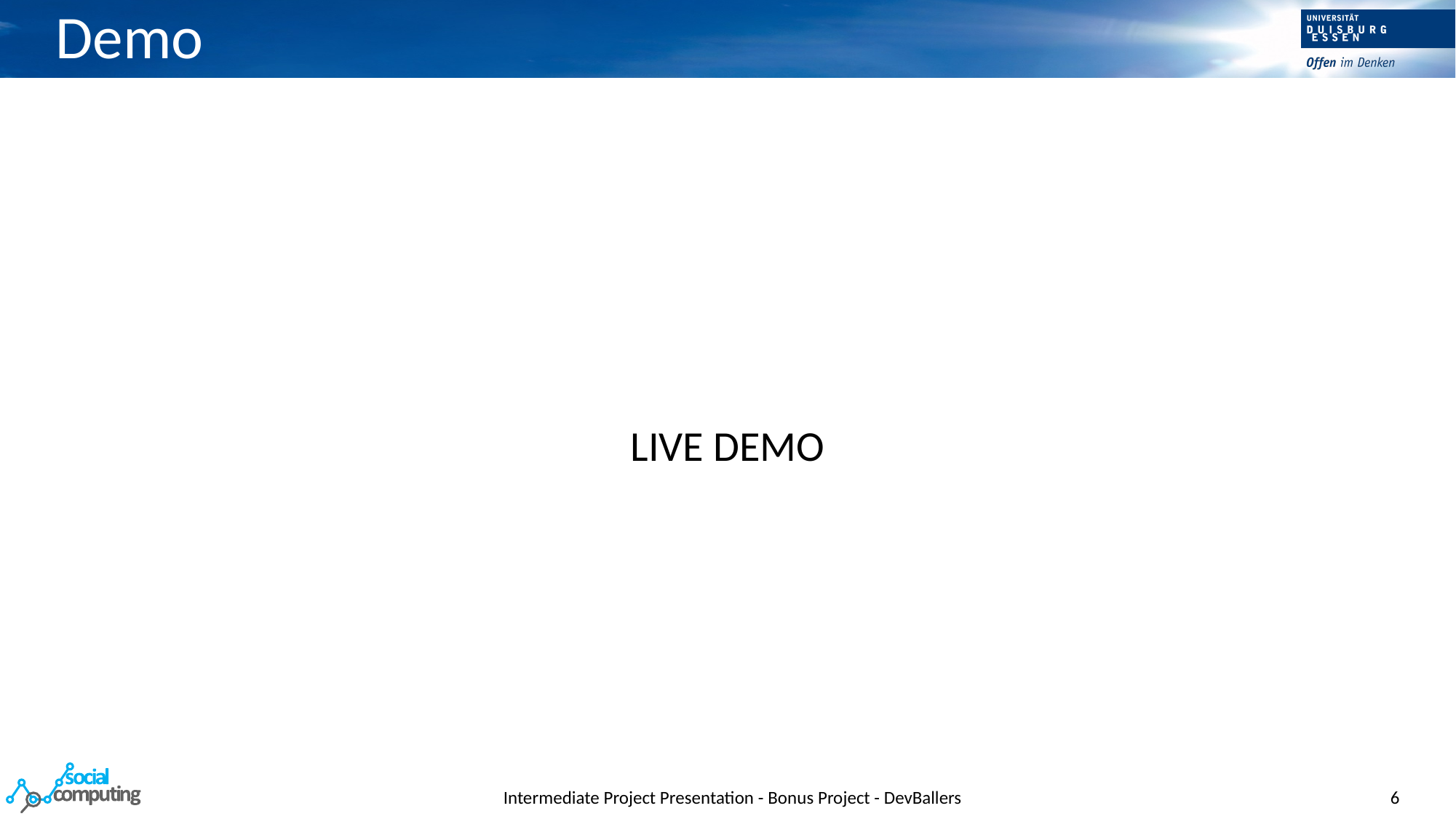

# Demo
LIVE DEMO
Intermediate Project Presentation - Bonus Project - DevBallers
6